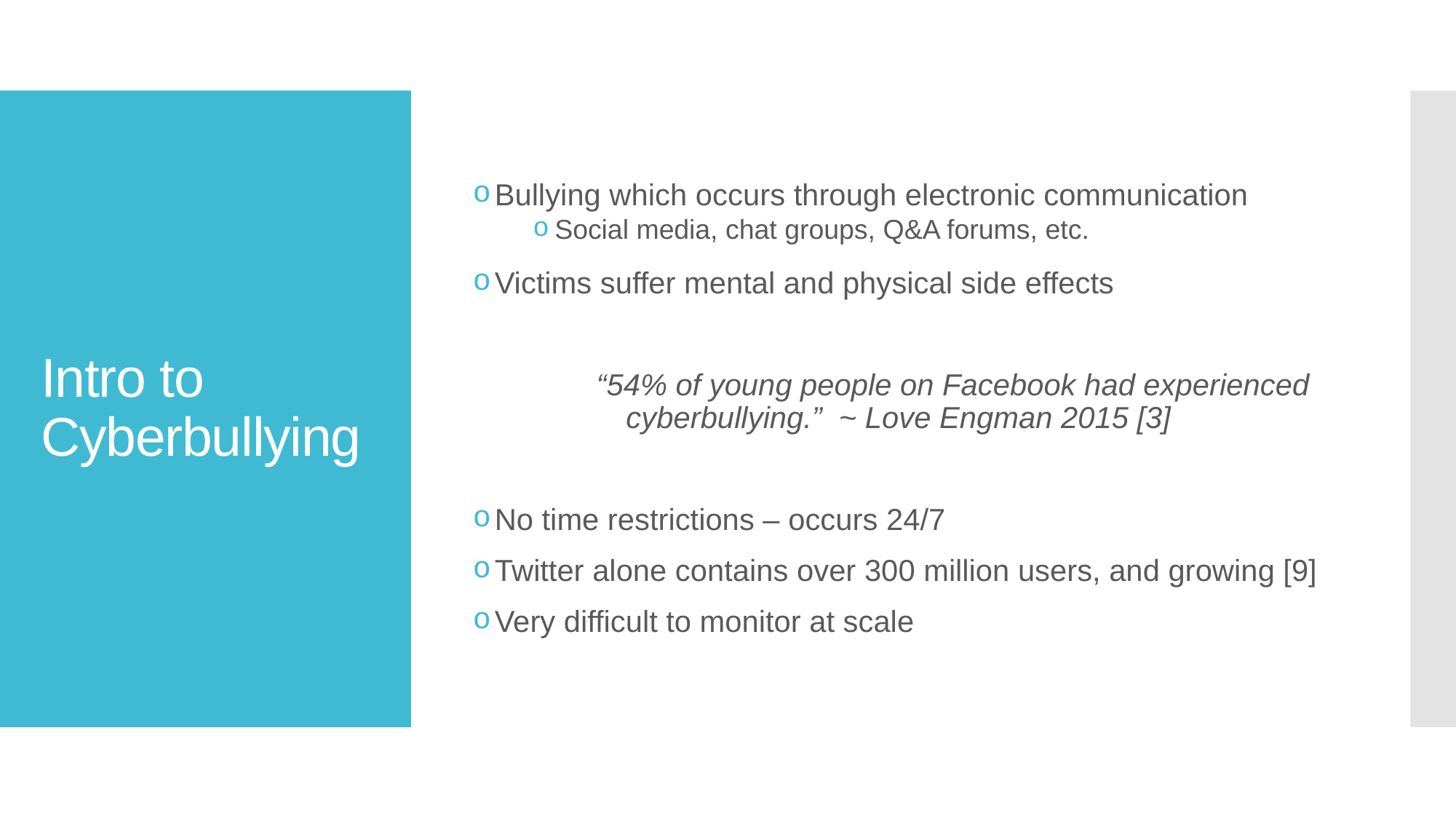

Bullying which occurs through electronic communication
Social media, chat groups, Q&A forums, etc.
Victims suffer mental and physical side effects

	“54% of young people on Facebook had experienced cyberbullying.”  ~ Love Engman 2015 [3]

No time restrictions – occurs 24/7
Twitter alone contains over 300 million users, and growing [9]
Very difficult to monitor at scale
# Intro to Cyberbullying